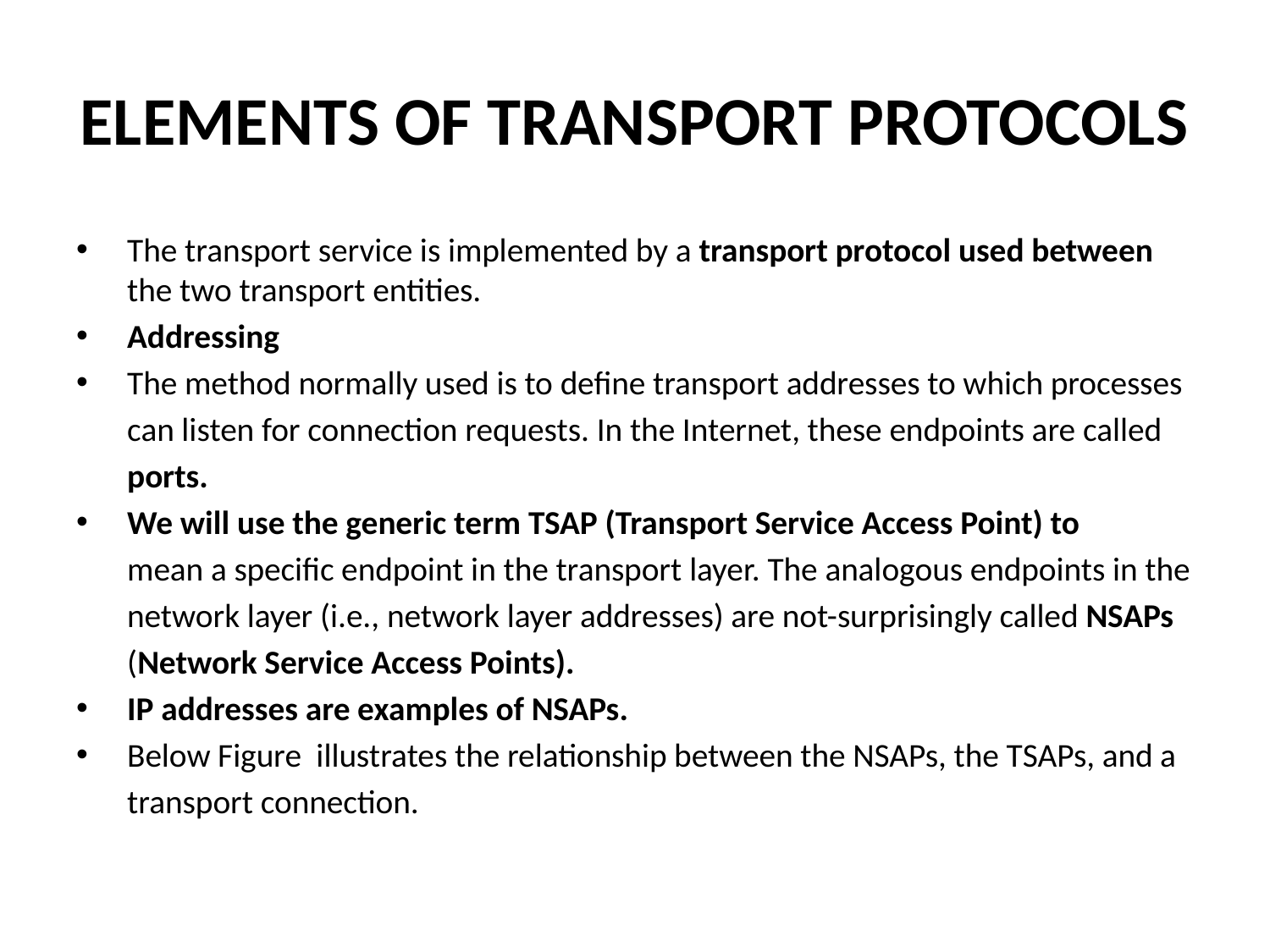

# ELEMENTS OF TRANSPORT PROTOCOLS
The transport service is implemented by a transport protocol used between the two transport entities.
Addressing
The method normally used is to define transport addresses to which processes
	can listen for connection requests. In the Internet, these endpoints are called
	ports.
We will use the generic term TSAP (Transport Service Access Point) to
	mean a specific endpoint in the transport layer. The analogous endpoints in the
	network layer (i.e., network layer addresses) are not-surprisingly called NSAPs
	(Network Service Access Points).
IP addresses are examples of NSAPs.
Below Figure  illustrates the relationship between the NSAPs, the TSAPs, and a
	transport connection.